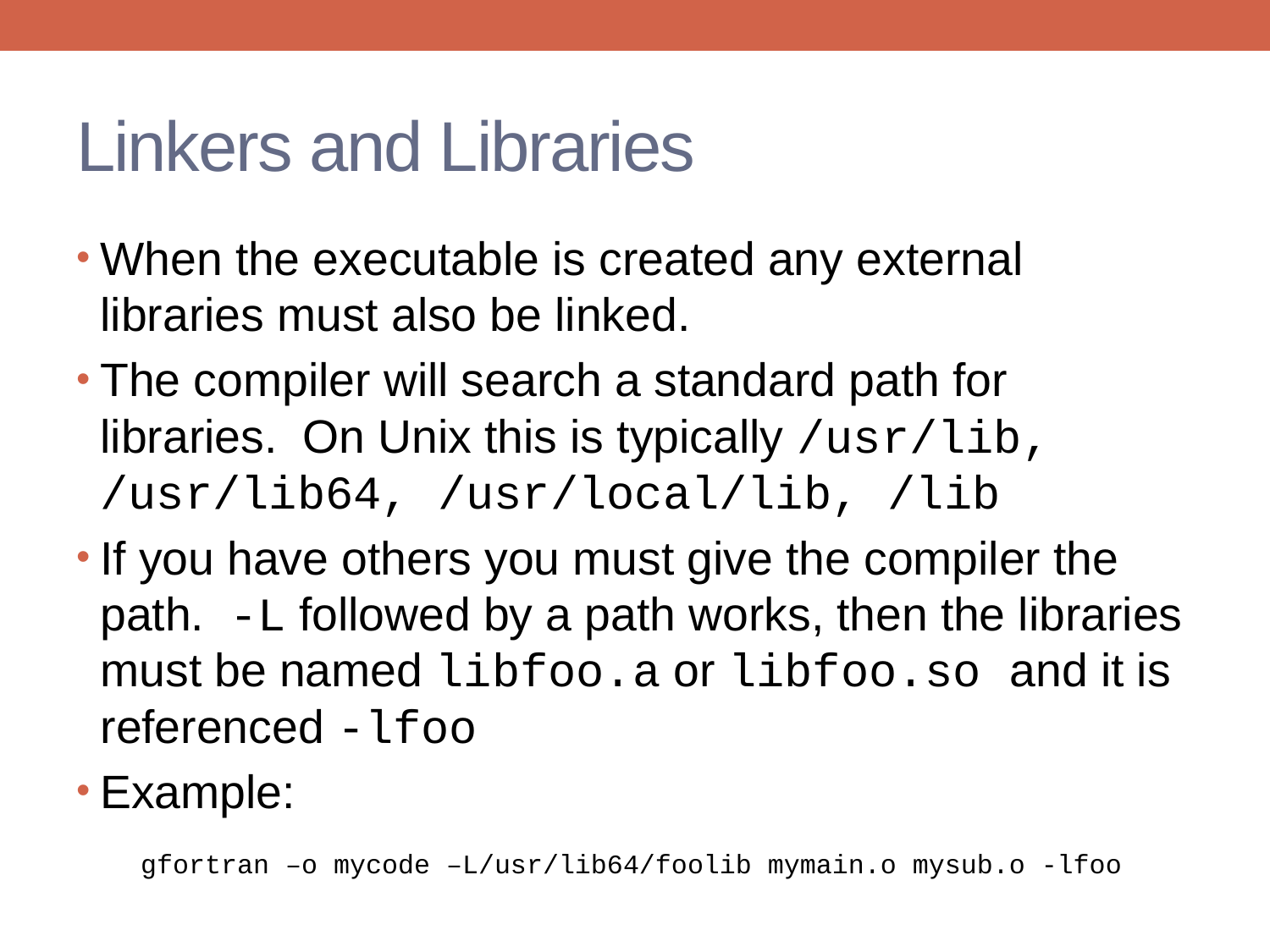

# Linkers and Libraries
When the executable is created any external libraries must also be linked.
The compiler will search a standard path for libraries.  On Unix this is typically /usr/lib, /usr/lib64, /usr/local/lib, /lib
If you have others you must give the compiler the path.  -L followed by a path works, then the libraries must be named libfoo.a or libfoo.so and it is referenced -lfoo
Example:
     gfortran –o mycode –L/usr/lib64/foolib mymain.o mysub.o -lfoo